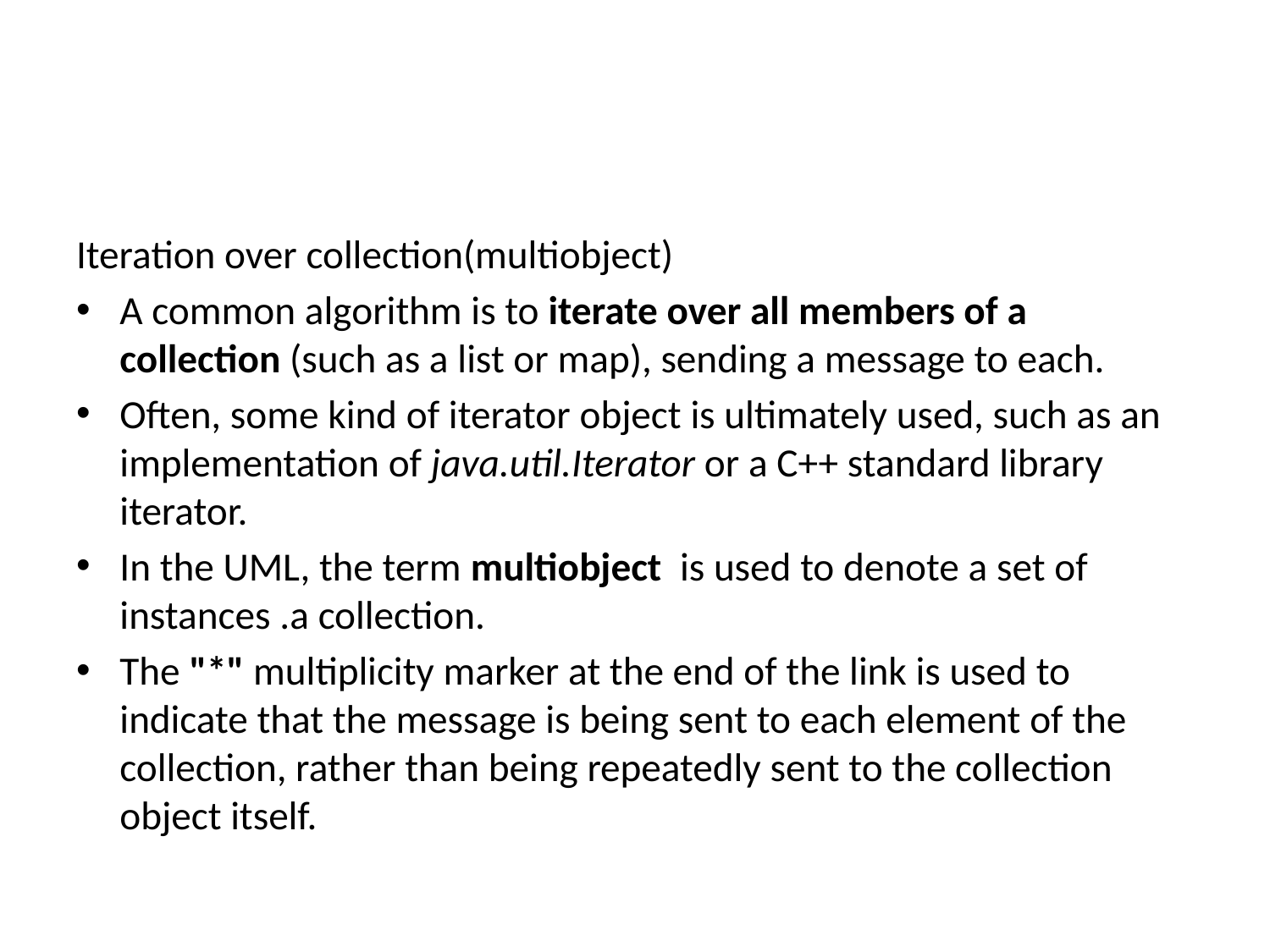

#
Iteration over collection(multiobject)
A common algorithm is to iterate over all members of a collection (such as a list or map), sending a message to each.
Often, some kind of iterator object is ultimately used, such as an implementation of java.util.Iterator or a C++ standard library iterator.
In the UML, the term multiobject  is used to denote a set of instances .a collection.
The "*" multiplicity marker at the end of the link is used to indicate that the message is being sent to each element of the collection, rather than being repeatedly sent to the collection object itself.